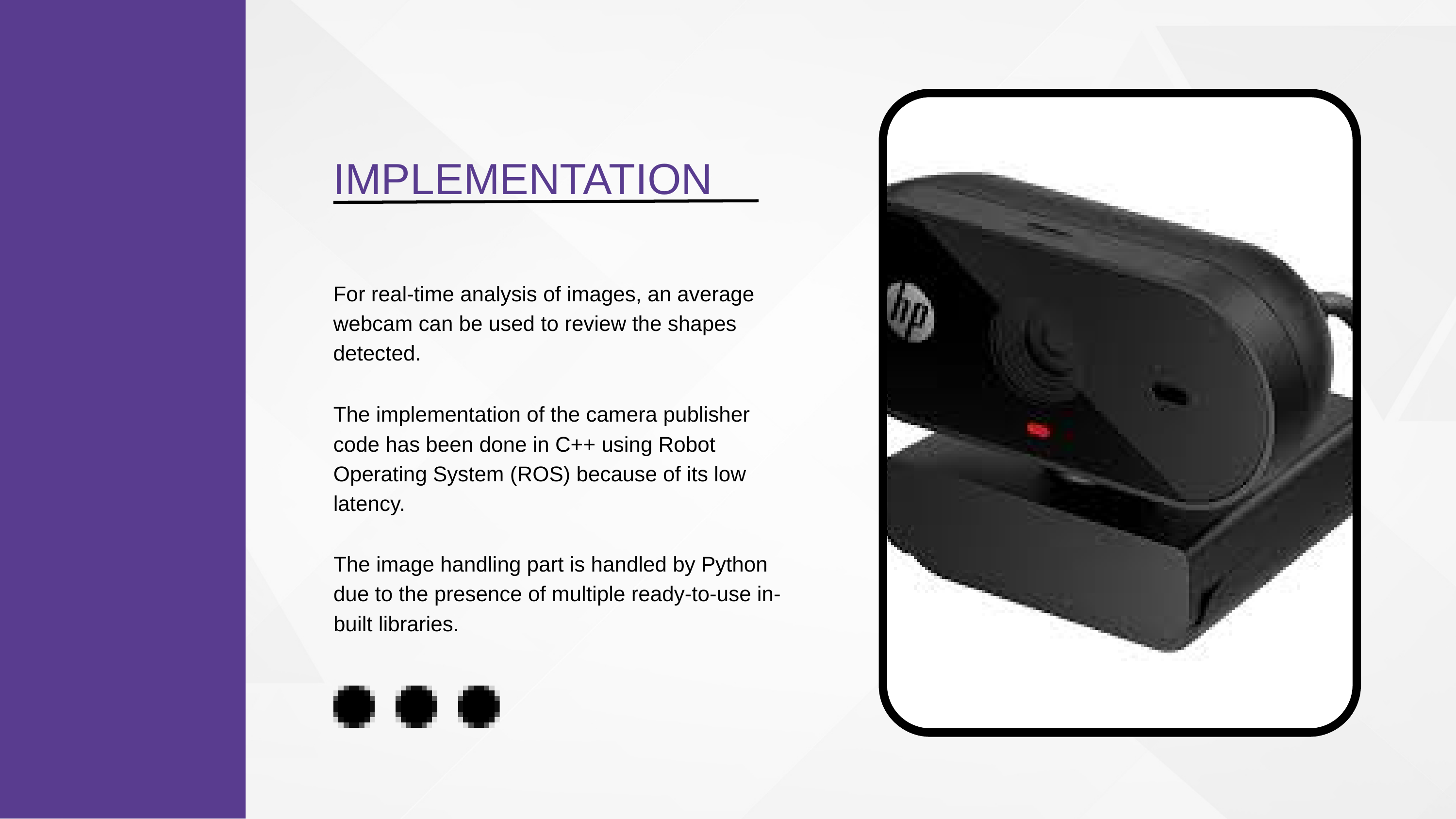

IMPLEMENTATION

For real-time analysis of images, an average webcam can be used to review the shapes detected.
The implementation of the camera publisher code has been done in C++ using Robot Operating System (ROS) because of its low latency.
The image handling part is handled by Python due to the presence of multiple ready-to-use in-built libraries.